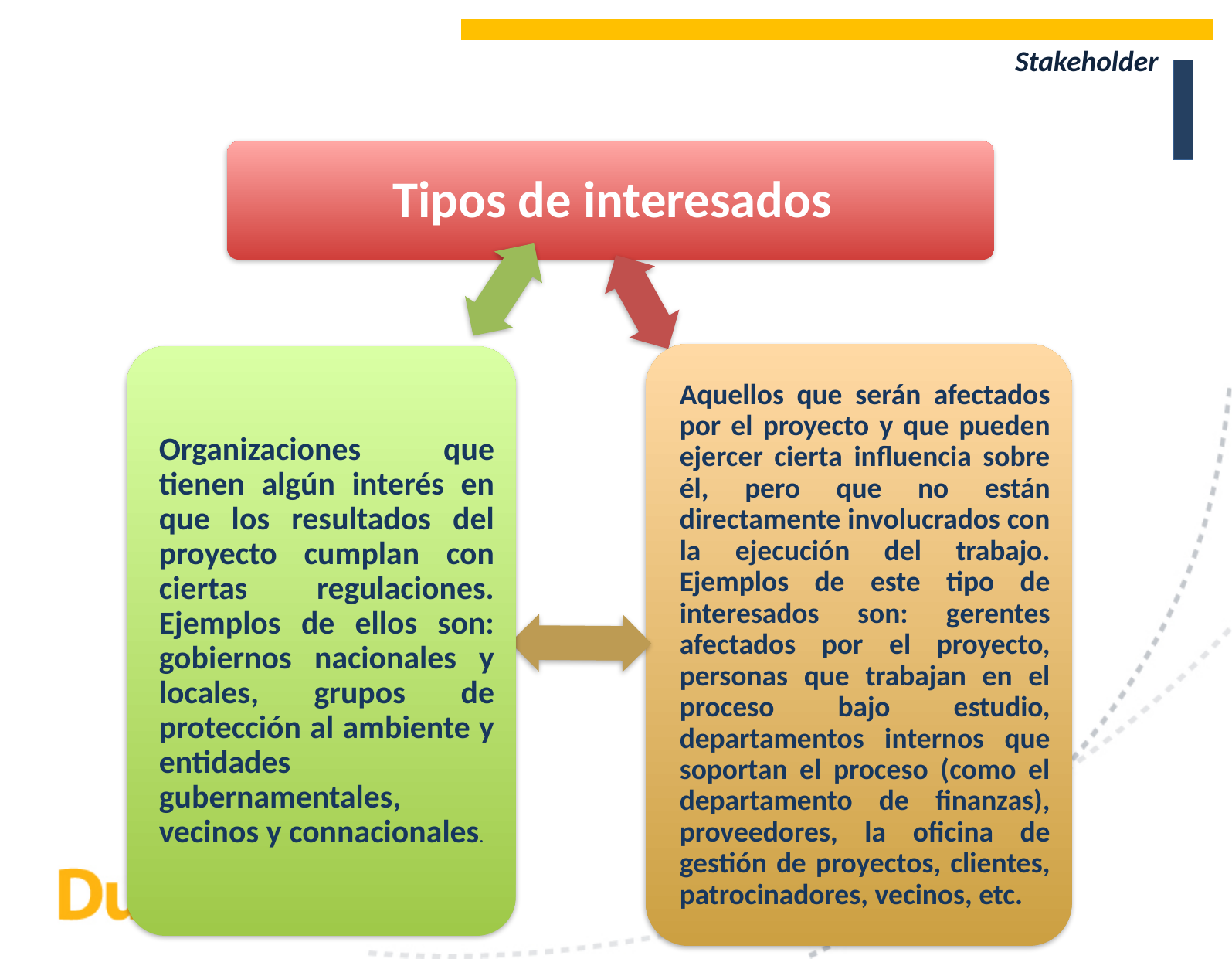

# Stakeholder
Tipos de interesados

Aquellos que serán afectados por el proyecto y que pueden ejercer cierta influencia sobre él, pero que no están directamente involucrados con la ejecución del trabajo. Ejemplos de este tipo de interesados son: gerentes afectados por el proyecto, personas que trabajan en el proceso bajo estudio, departamentos internos que soportan el proceso (como el departamento de finanzas), proveedores, la oficina de gestión de proyectos, clientes, patrocinadores, vecinos, etc.

Organizaciones que tienen algún interés en que los resultados del proyecto cumplan con ciertas regulaciones. Ejemplos de ellos son: gobiernos nacionales y locales, grupos de protección al ambiente y entidades gubernamentales, vecinos y connacionales.